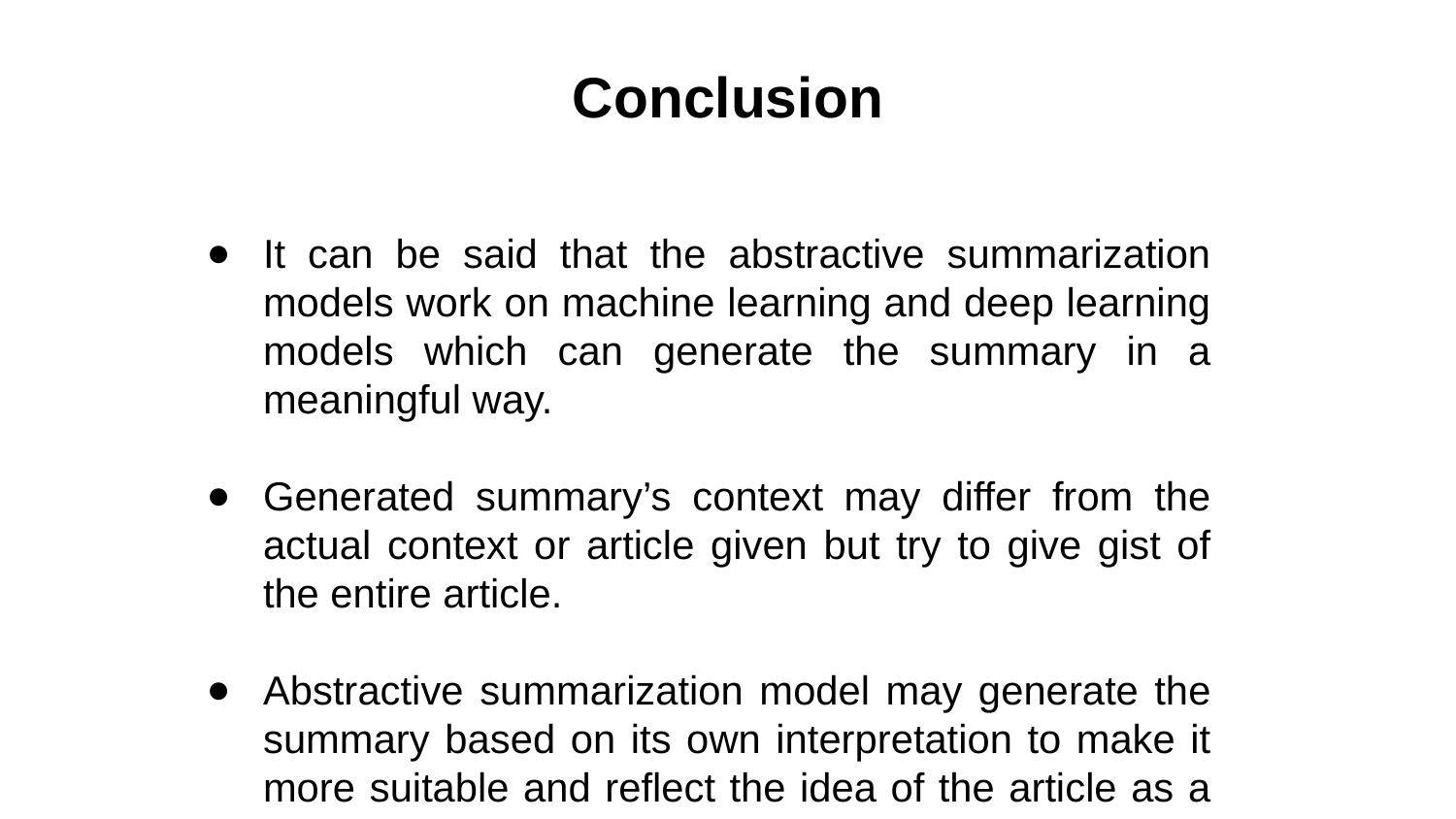

# Conclusion
It can be said that the abstractive summarization models work on machine learning and deep learning models which can generate the summary in a meaningful way.

Generated summary’s context may differ from the actual context or article given but try to give gist of the entire article.

Abstractive summarization model may generate the summary based on its own interpretation to make it more suitable and reflect the idea of the article as a whole.